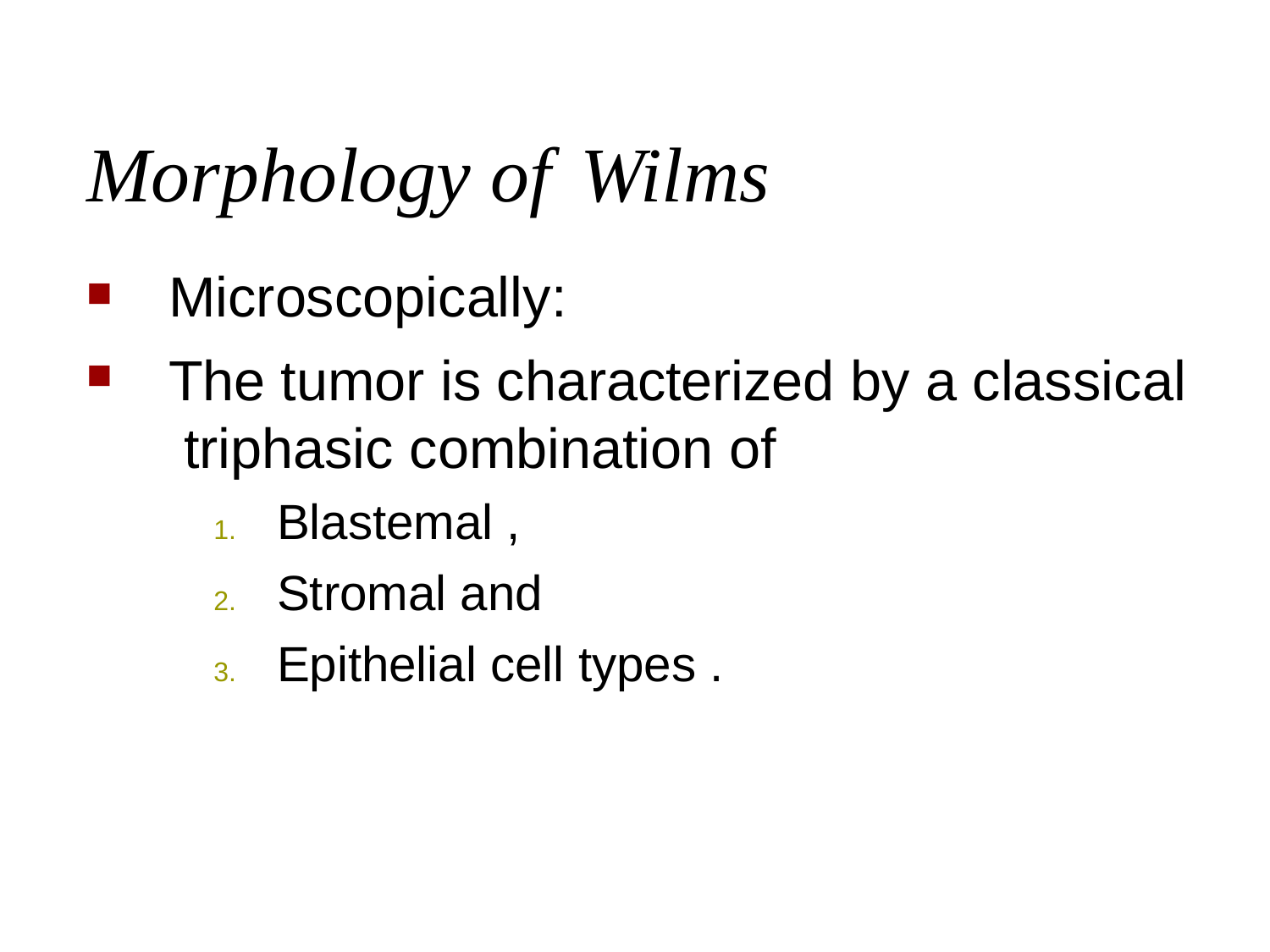

# Morphology of	Wilms
Microscopically:
The tumor is characterized by a classical  triphasic combination of
Blastemal ,
Stromal and
Epithelial cell types .
■
■